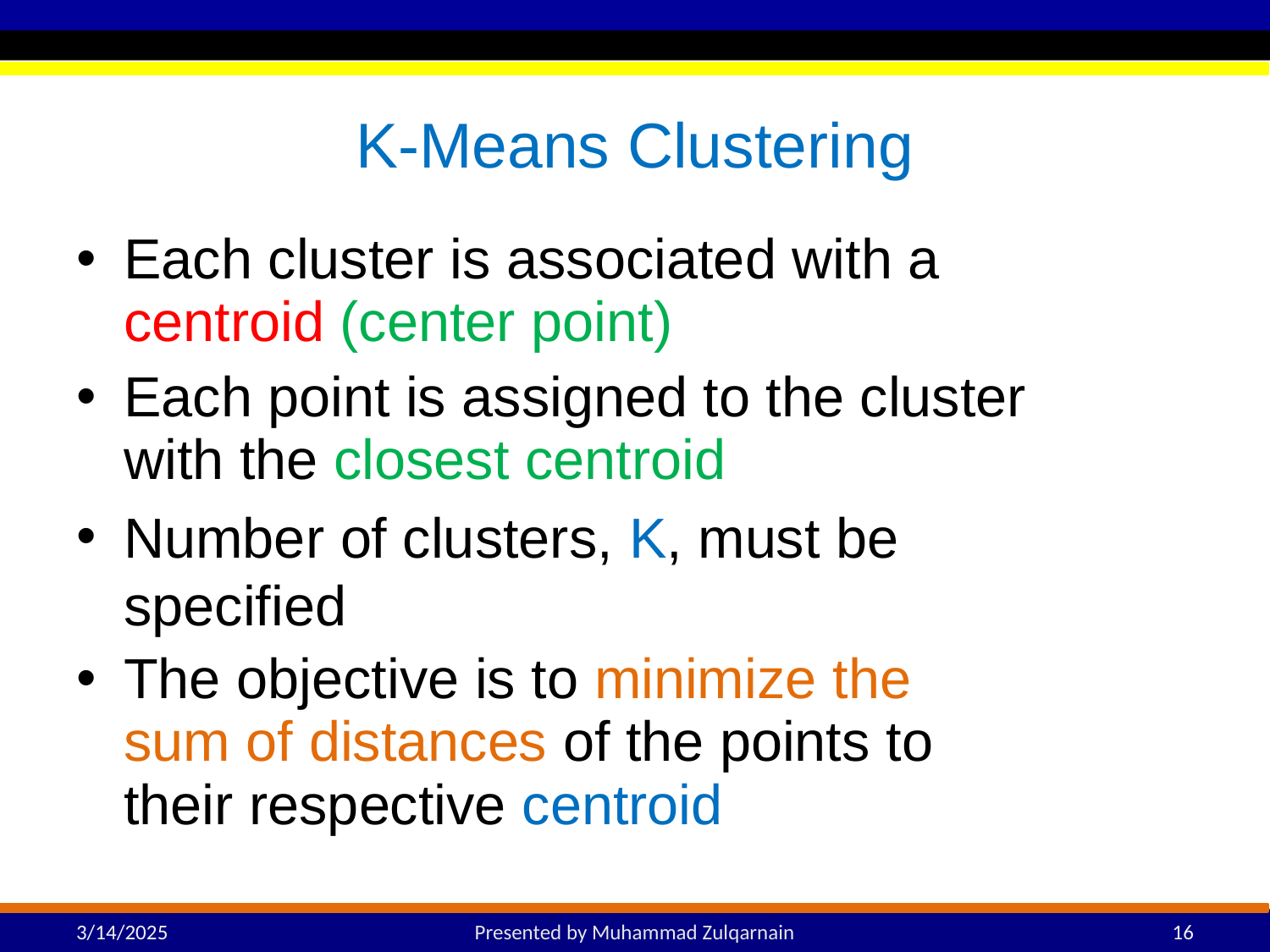

# K-Means Clustering
Each cluster is associated with a centroid (center point)
Each point is assigned to the cluster with the closest centroid
Number of clusters, K, must be specified
The objective is to minimize the sum of distances of the points to their respective centroid
3/14/2025
Presented by Muhammad Zulqarnain
16